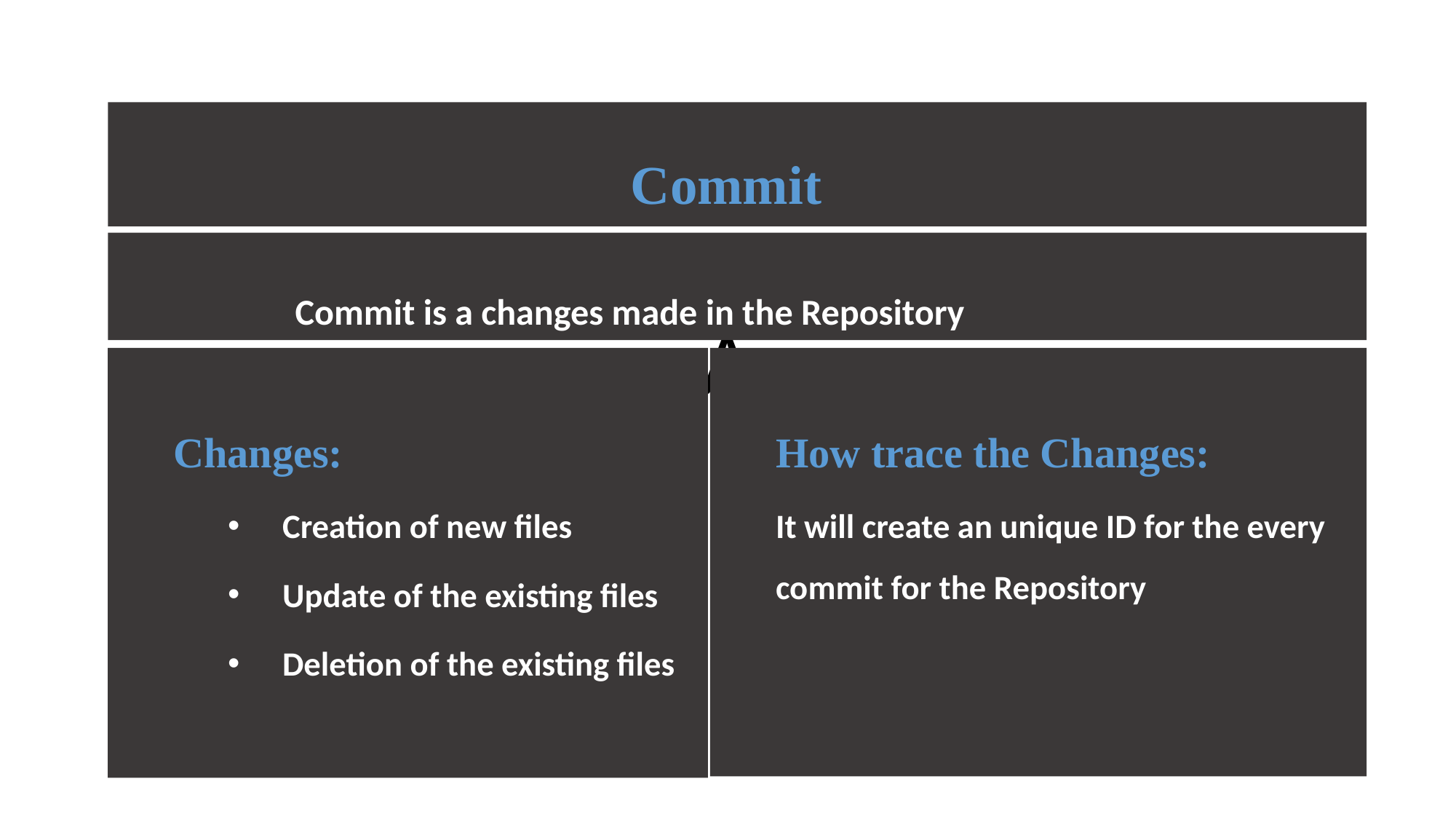

Commit
# A

	       	        Commit is a changes made in the Repository

How trace the Changes:
It will create an unique ID for the every commit for the Repository

Changes:
Creation of new files
Update of the existing files
Deletion of the existing files